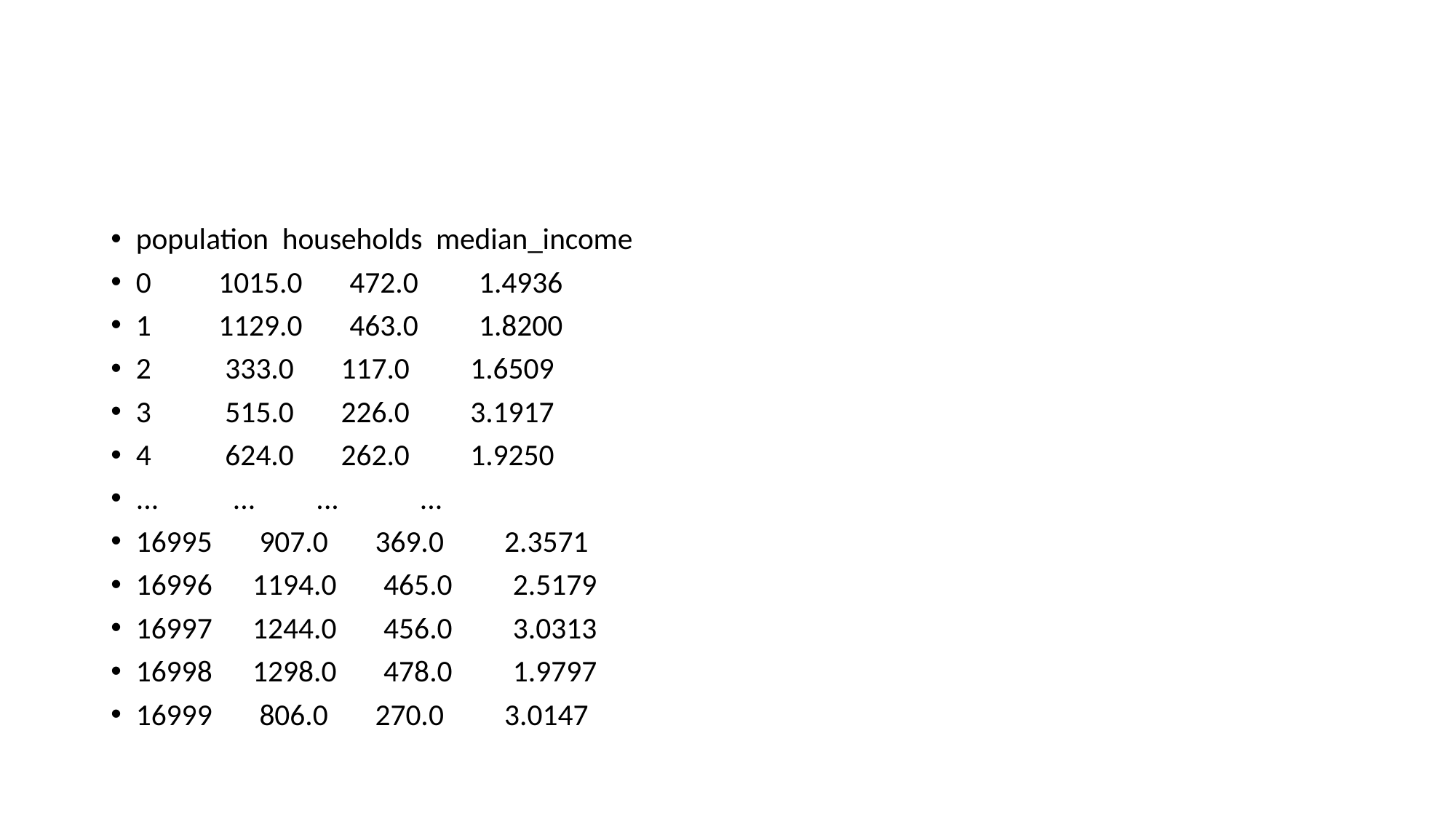

#
population  households  median_income
0          1015.0       472.0         1.4936
1          1129.0       463.0         1.8200
2           333.0       117.0         1.6509
3           515.0       226.0         3.1917
4           624.0       262.0         1.9250
...           ...         ...            ...
16995       907.0       369.0         2.3571
16996      1194.0       465.0         2.5179
16997      1244.0       456.0         3.0313
16998      1298.0       478.0         1.9797
16999       806.0       270.0         3.0147